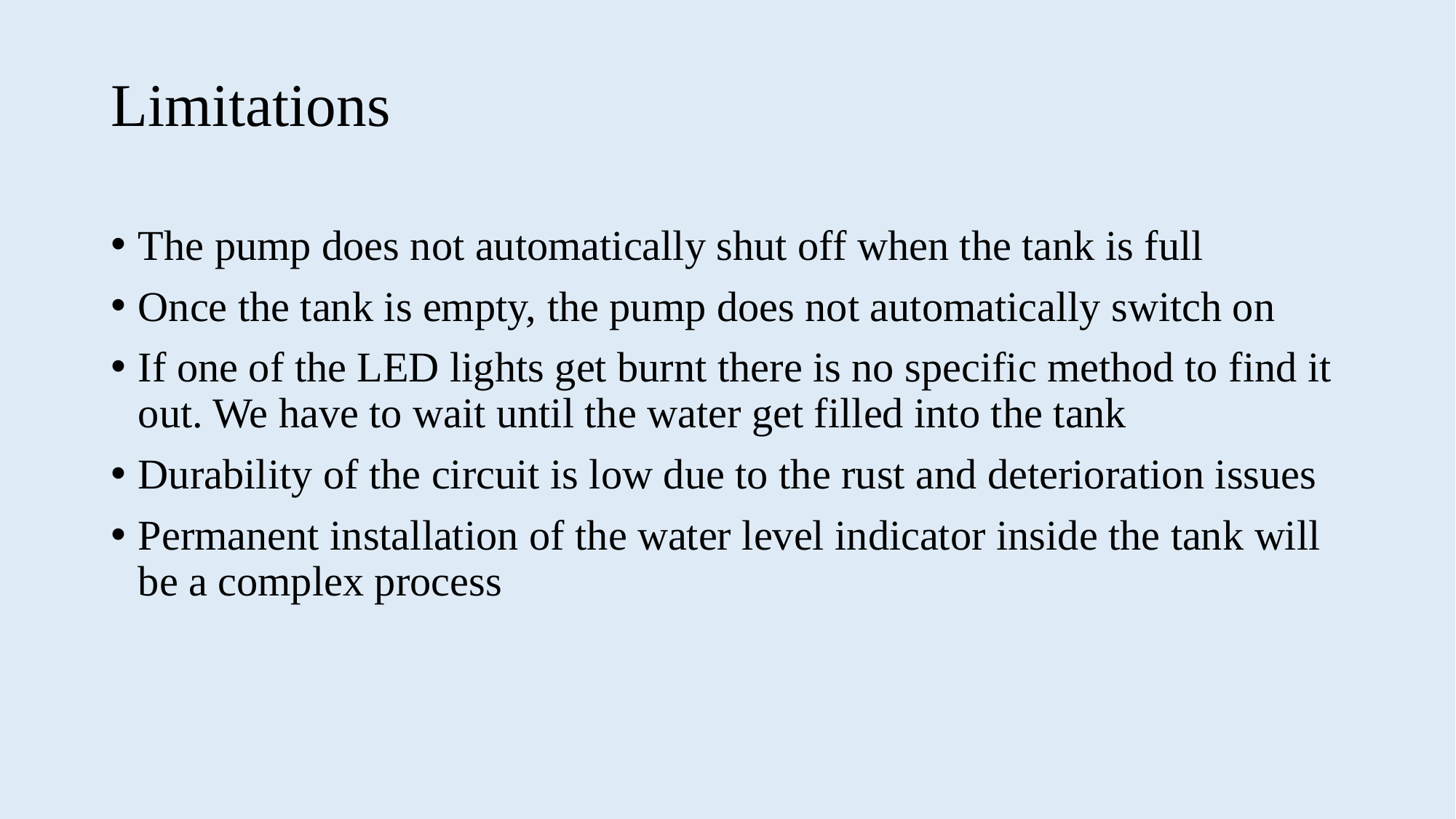

# Limitations
The pump does not automatically shut off when the tank is full
Once the tank is empty, the pump does not automatically switch on
If one of the LED lights get burnt there is no specific method to find it out. We have to wait until the water get filled into the tank
Durability of the circuit is low due to the rust and deterioration issues
Permanent installation of the water level indicator inside the tank will be a complex process